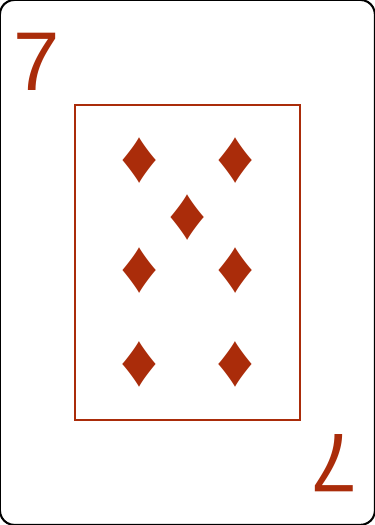

7
♦
♦

♦
♦
♦
♦
♦
7